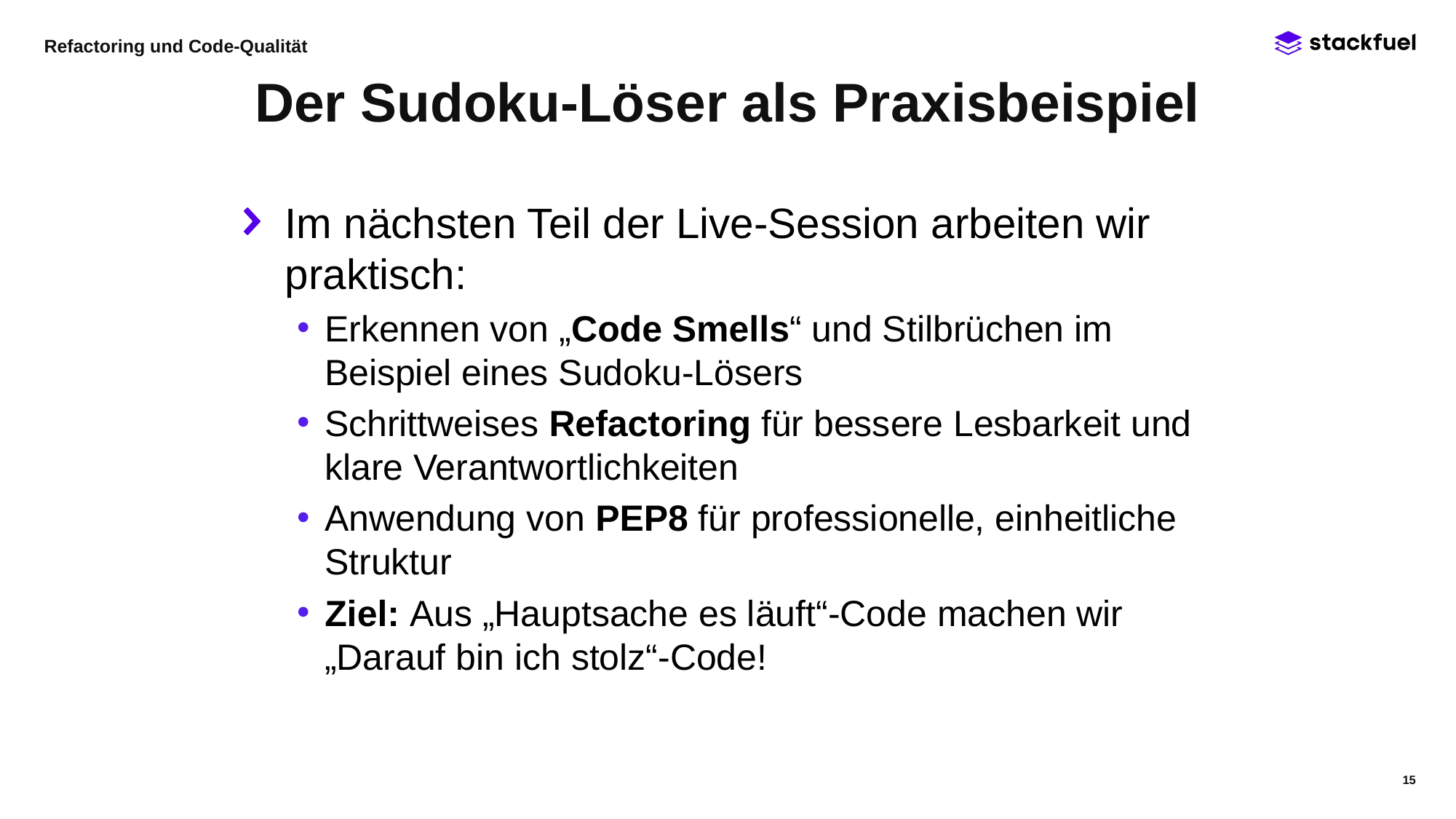

Refactoring und Code-Qualität

Der Sudoku-Löser als Praxisbeispiel
Im nächsten Teil der Live-Session arbeiten wir praktisch:
Erkennen von „Code Smells“ und Stilbrüchen im Beispiel eines Sudoku-Lösers
Schrittweises Refactoring für bessere Lesbarkeit und klare Verantwortlichkeiten
Anwendung von PEP8 für professionelle, einheitliche Struktur
Ziel: Aus „Hauptsache es läuft“-Code machen wir „Darauf bin ich stolz“-Code!